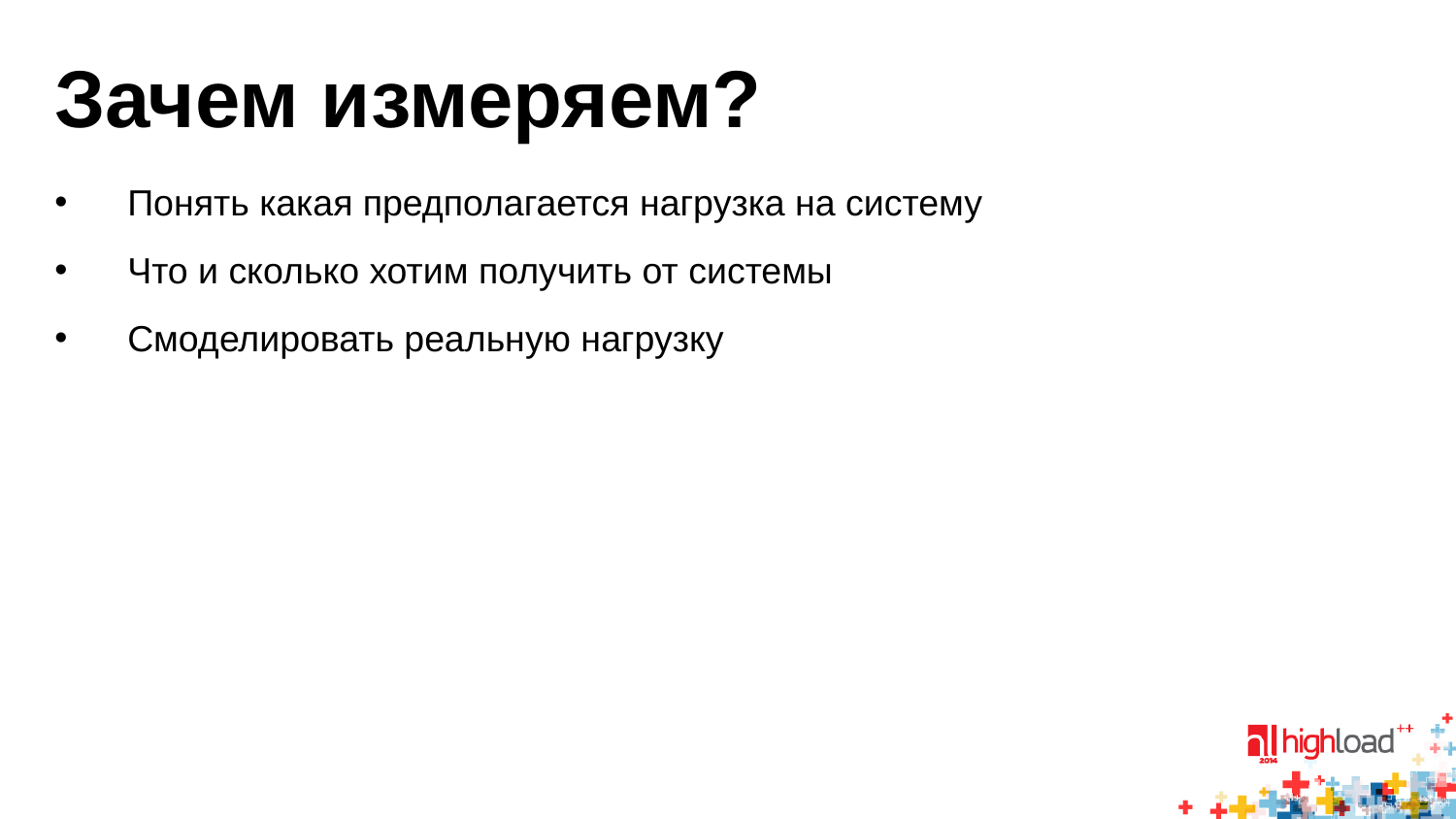

# Зачем измеряем?
Понять какая предполагается нагрузка на систему
Что и сколько хотим получить от системы
Смоделировать реальную нагрузку